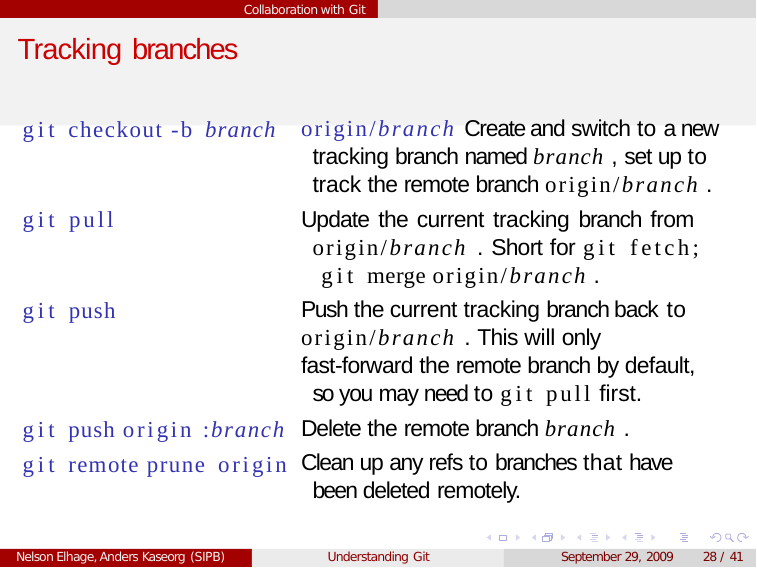

Collaboration with Git

# Tracking branches
git checkout -b branch
origin/branch Create and switch to a new  tracking branch named branch , set up to  track the remote branch origin/branch .
Update the current tracking branch from  origin/branch . Short for git fetch;  git merge origin/branch .
Push the current tracking branch back to
origin/branch . This will only
fast-forward the remote branch by default,  so you may need to git pull first.
Delete the remote branch branch .
Clean up any refs to branches that have  been deleted remotely.
git pull
git push
git push origin :branch  git remote prune origin

Nelson Elhage, Anders Kaseorg (SIPB)
Understanding Git
September 29, 2009
28 / 41